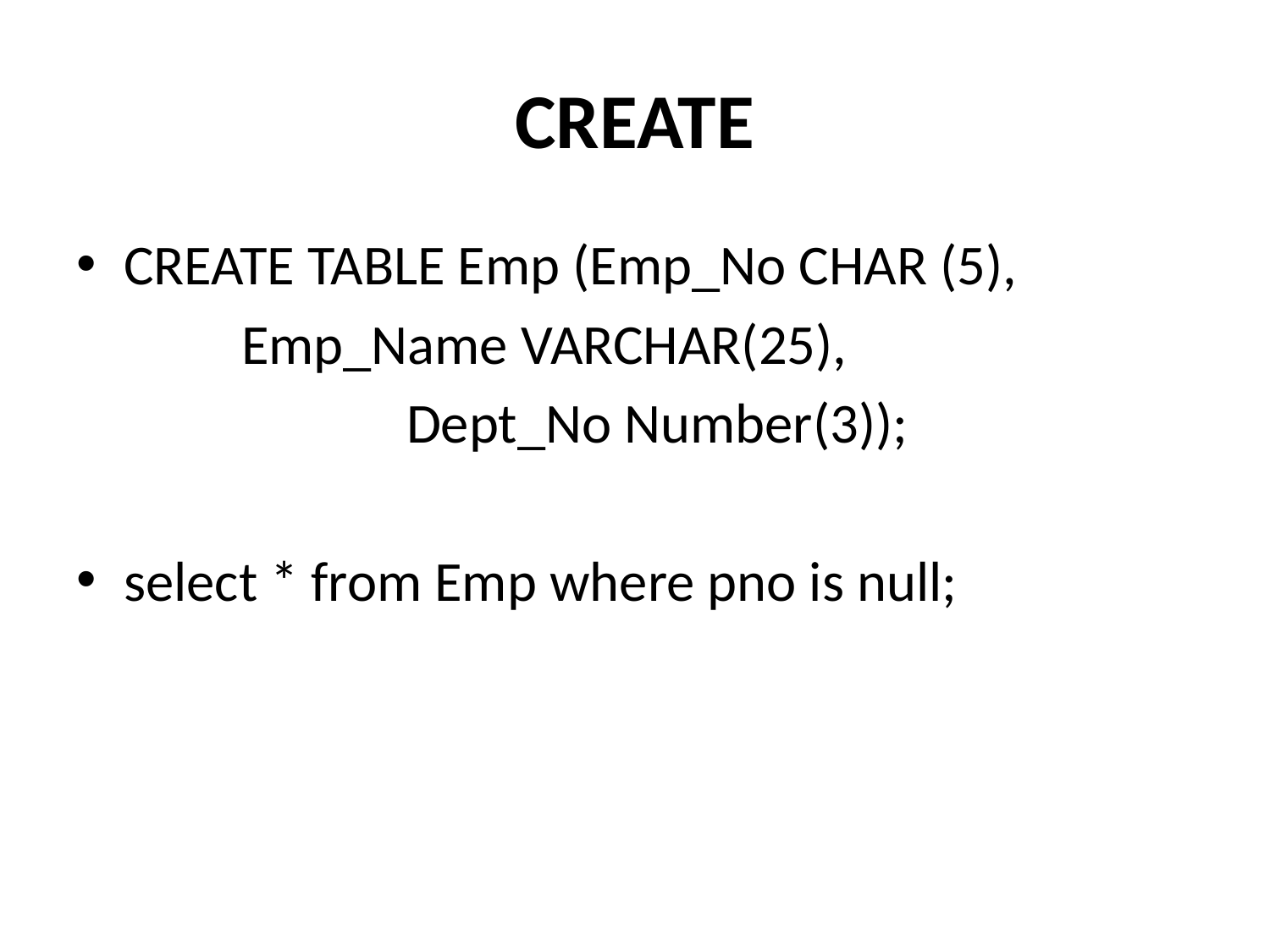

# CREATE
CREATE TABLE Emp (Emp_No CHAR (5),
             Emp_Name VARCHAR(25),
                          Dept_No Number(3));

select * from Emp where pno is null;